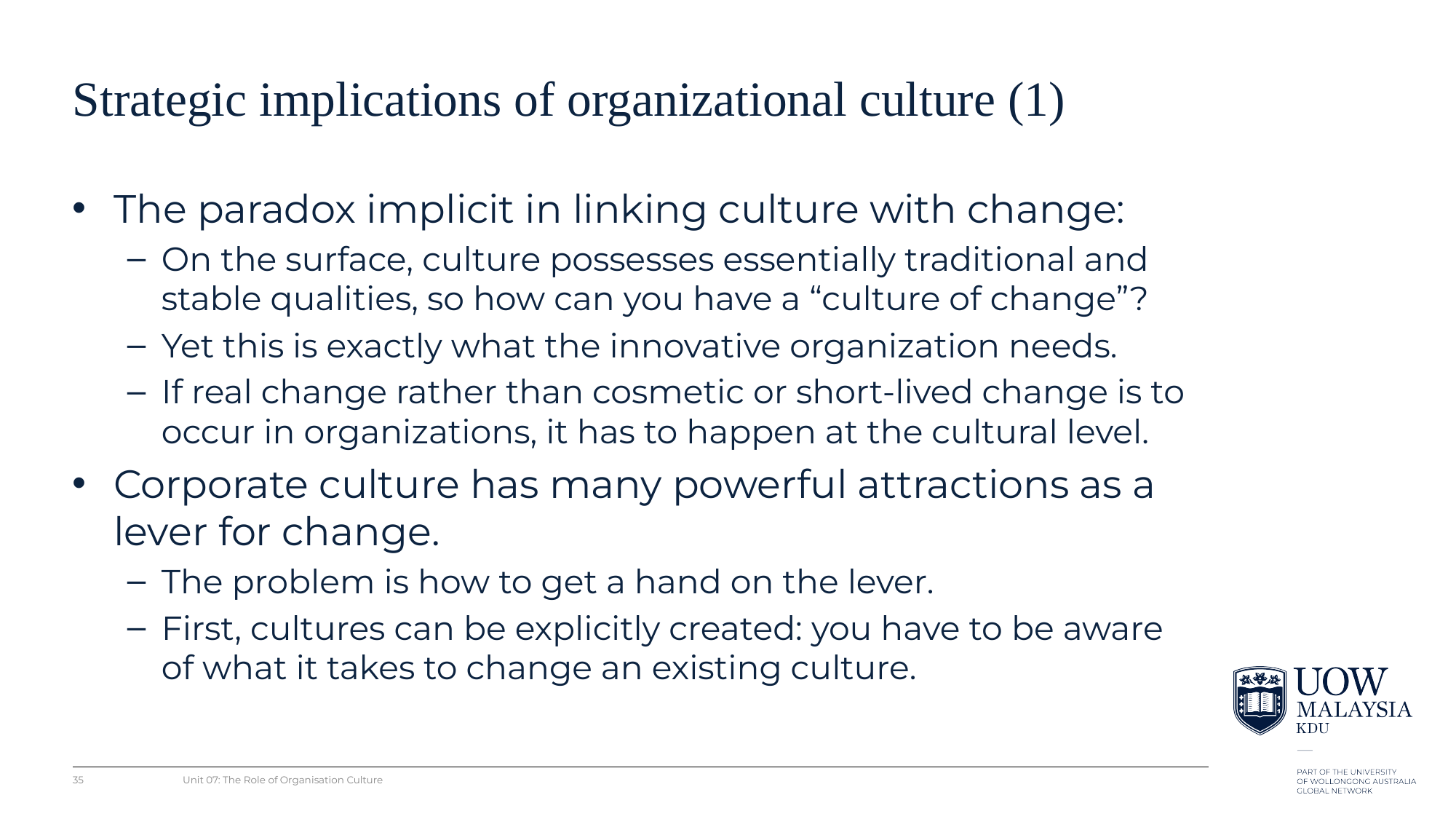

# Strategic implications of organizational culture (1)
The paradox implicit in linking culture with change:
On the surface, culture possesses essentially traditional and stable qualities, so how can you have a “culture of change”?
Yet this is exactly what the innovative organization needs.
If real change rather than cosmetic or short-lived change is to occur in organizations, it has to happen at the cultural level.
Corporate culture has many powerful attractions as a lever for change.
The problem is how to get a hand on the lever.
First, cultures can be explicitly created: you have to be aware of what it takes to change an existing culture.

35
Unit 07: The Role of Organisation Culture